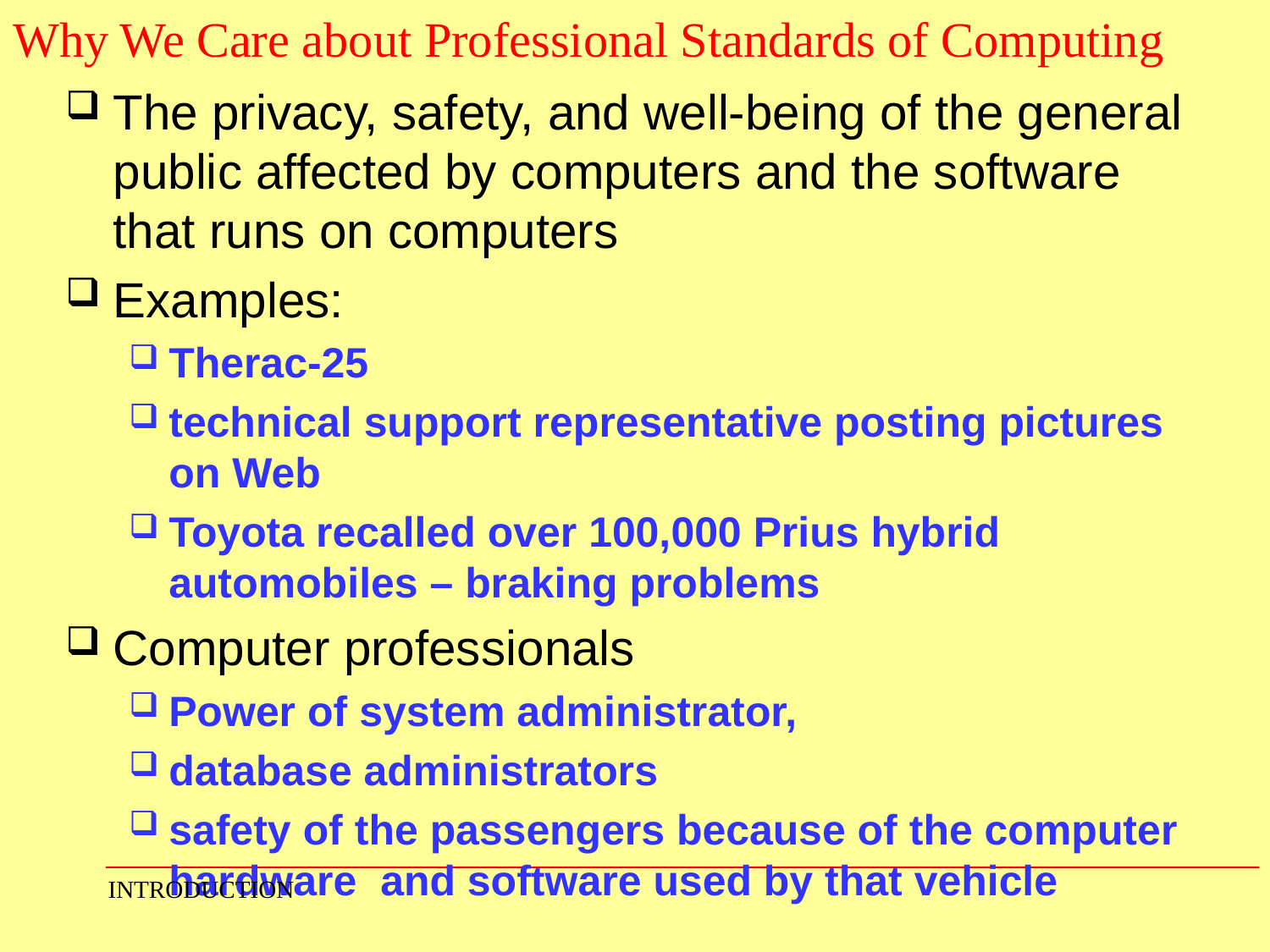

# Why We Care about Professional Standards of Computing
The privacy, safety, and well-being of the general public affected by computers and the software that runs on computers
Examples:
Therac-25
technical support representative posting pictures on Web
Toyota recalled over 100,000 Prius hybrid automobiles – braking problems
Computer professionals
Power of system administrator,
database administrators
safety of the passengers because of the computer hardware  and software used by that vehicle
INTRODUCTION